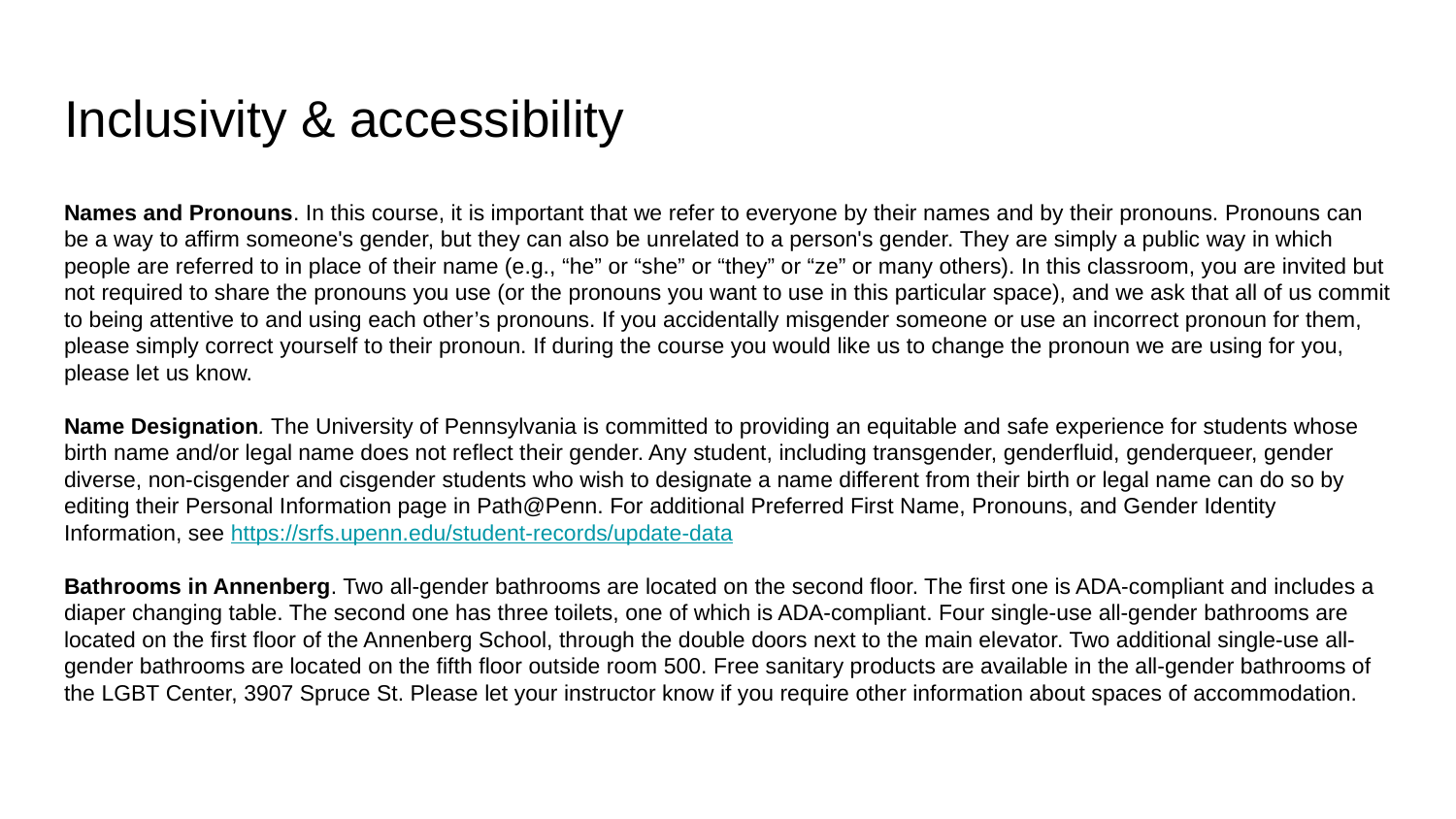

# Inclusivity & accessibility
Names and Pronouns. In this course, it is important that we refer to everyone by their names and by their pronouns. Pronouns can be a way to affirm someone's gender, but they can also be unrelated to a person's gender. They are simply a public way in which people are referred to in place of their name (e.g., “he” or “she” or “they” or “ze” or many others). In this classroom, you are invited but not required to share the pronouns you use (or the pronouns you want to use in this particular space), and we ask that all of us commit to being attentive to and using each other’s pronouns. If you accidentally misgender someone or use an incorrect pronoun for them, please simply correct yourself to their pronoun. If during the course you would like us to change the pronoun we are using for you, please let us know.

Name Designation. The University of Pennsylvania is committed to providing an equitable and safe experience for students whose birth name and/or legal name does not reflect their gender. Any student, including transgender, genderfluid, genderqueer, gender diverse, non-cisgender and cisgender students who wish to designate a name different from their birth or legal name can do so by editing their Personal Information page in Path@Penn. For additional Preferred First Name, Pronouns, and Gender Identity Information, see https://srfs.upenn.edu/student-records/update-data

Bathrooms in Annenberg. Two all-gender bathrooms are located on the second floor. The first one is ADA-compliant and includes a diaper changing table. The second one has three toilets, one of which is ADA-compliant. Four single-use all-gender bathrooms are located on the first floor of the Annenberg School, through the double doors next to the main elevator. Two additional single-use all-gender bathrooms are located on the fifth floor outside room 500. Free sanitary products are available in the all-gender bathrooms of the LGBT Center, 3907 Spruce St. Please let your instructor know if you require other information about spaces of accommodation.